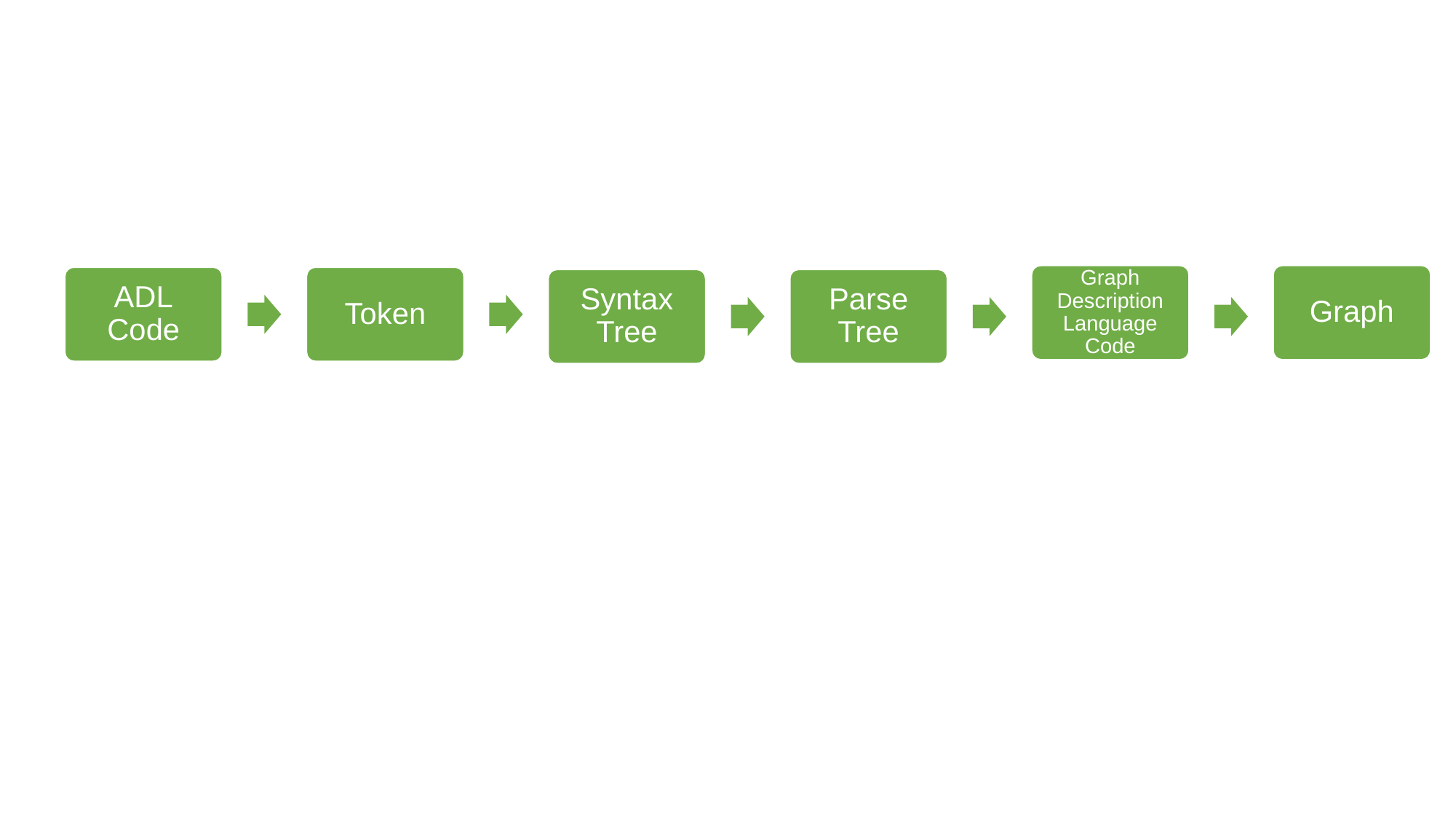

Graph Description Language Code
Graph
ADL Code
Token
Syntax Tree
Parse Tree